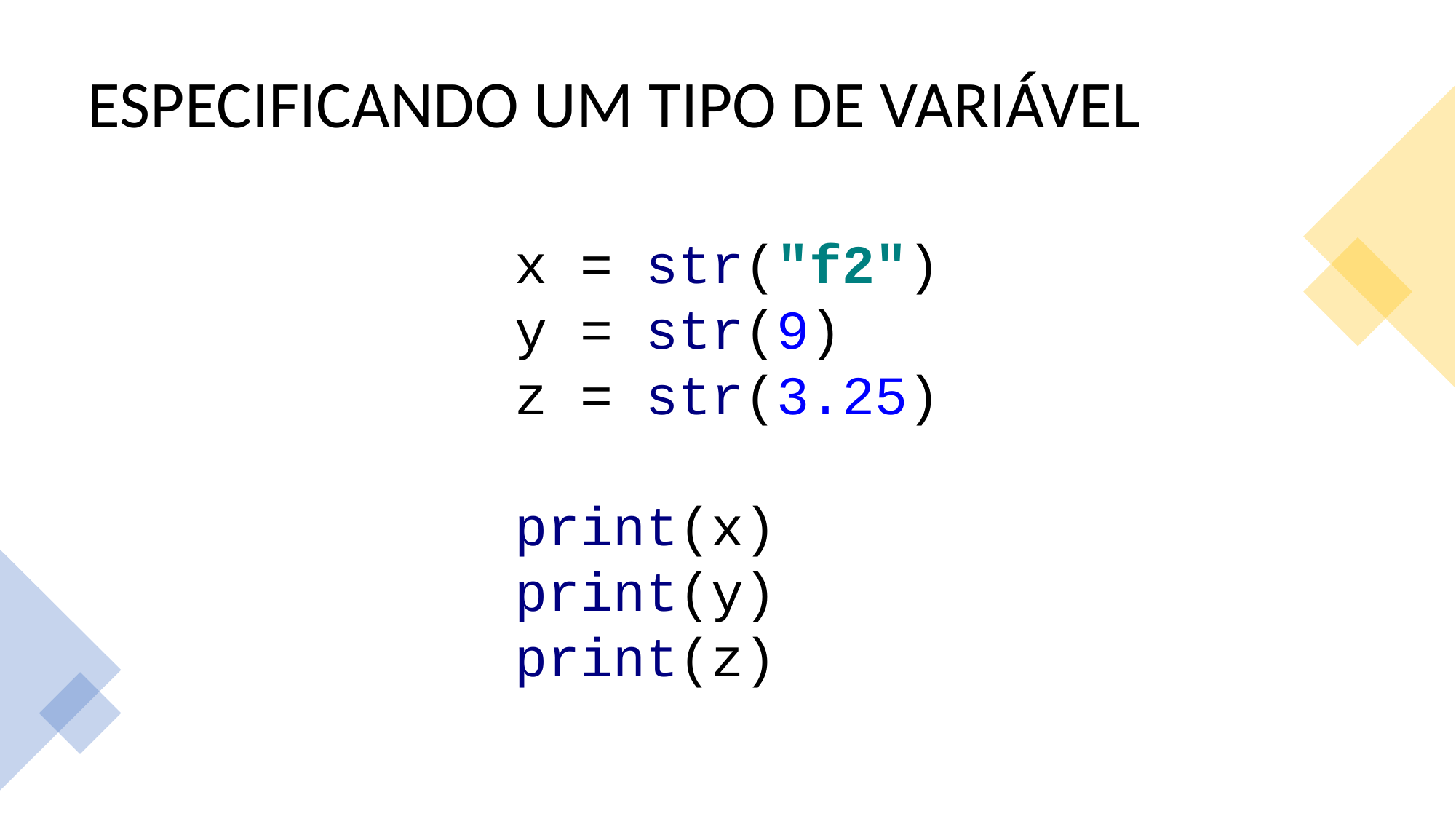

# ESPECIFICANDO UM TIPO DE VARIÁVEL

x = str("f2")
y = str(9)
z = str(3.25)
print(x)
print(y)
print(z)